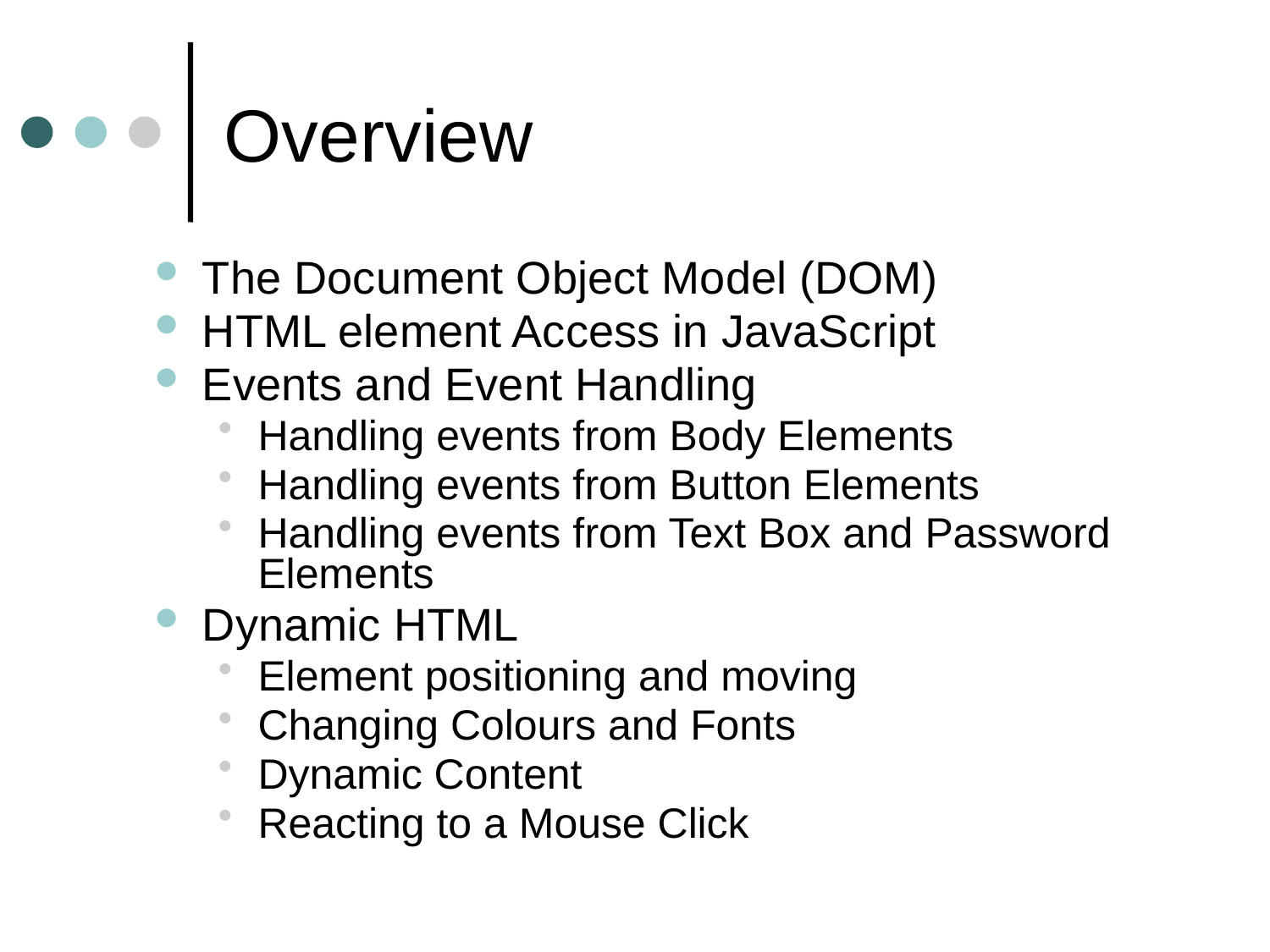

# Overview
The Document Object Model (DOM)
HTML element Access in JavaScript
Events and Event Handling
Handling events from Body Elements
Handling events from Button Elements
Handling events from Text Box and Password Elements
Dynamic HTML
Element positioning and moving
Changing Colours and Fonts
Dynamic Content
Reacting to a Mouse Click